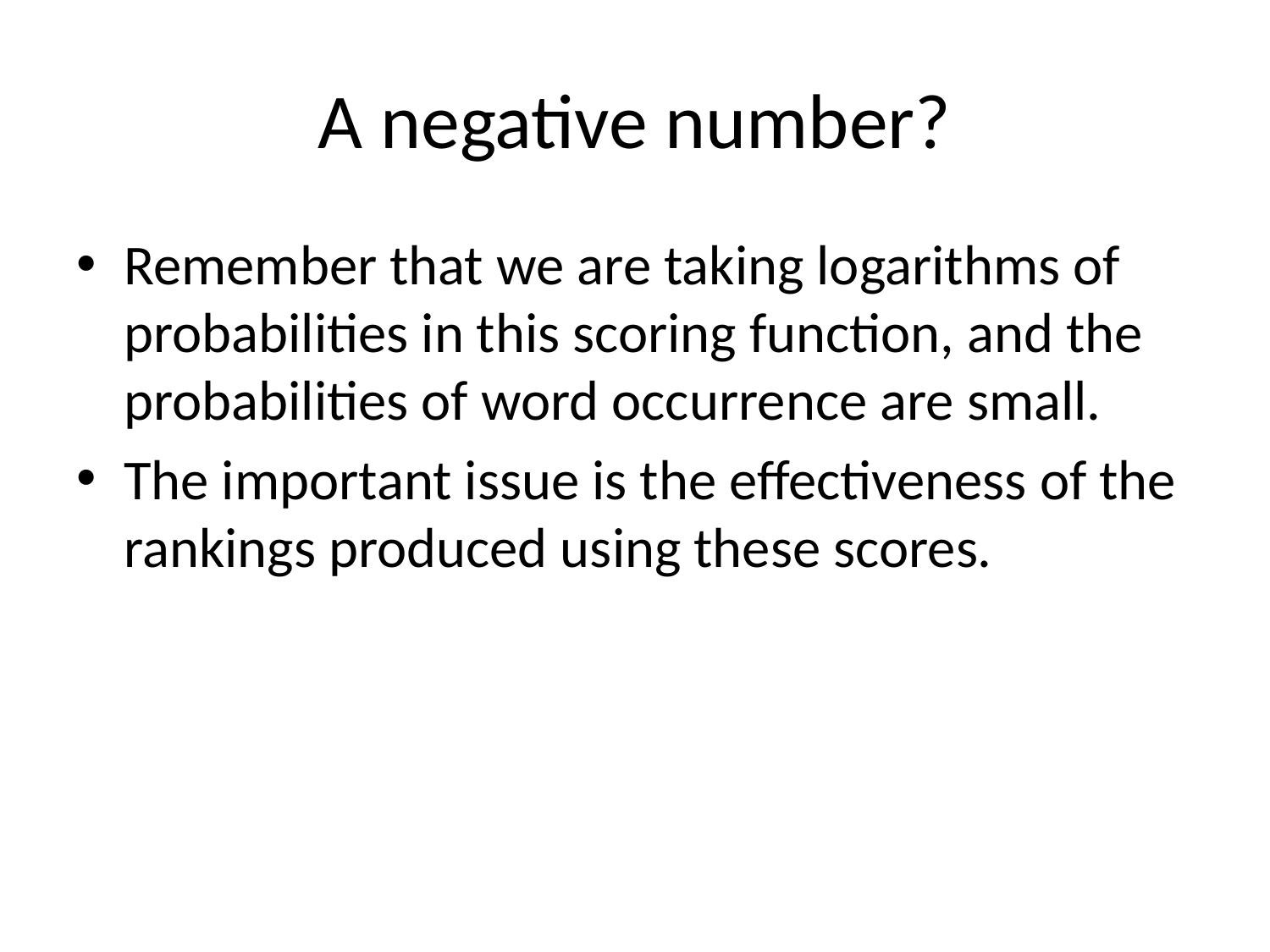

# A negative number?
Remember that we are taking logarithms of probabilities in this scoring function, and the probabilities of word occurrence are small.
The important issue is the effectiveness of the rankings produced using these scores.